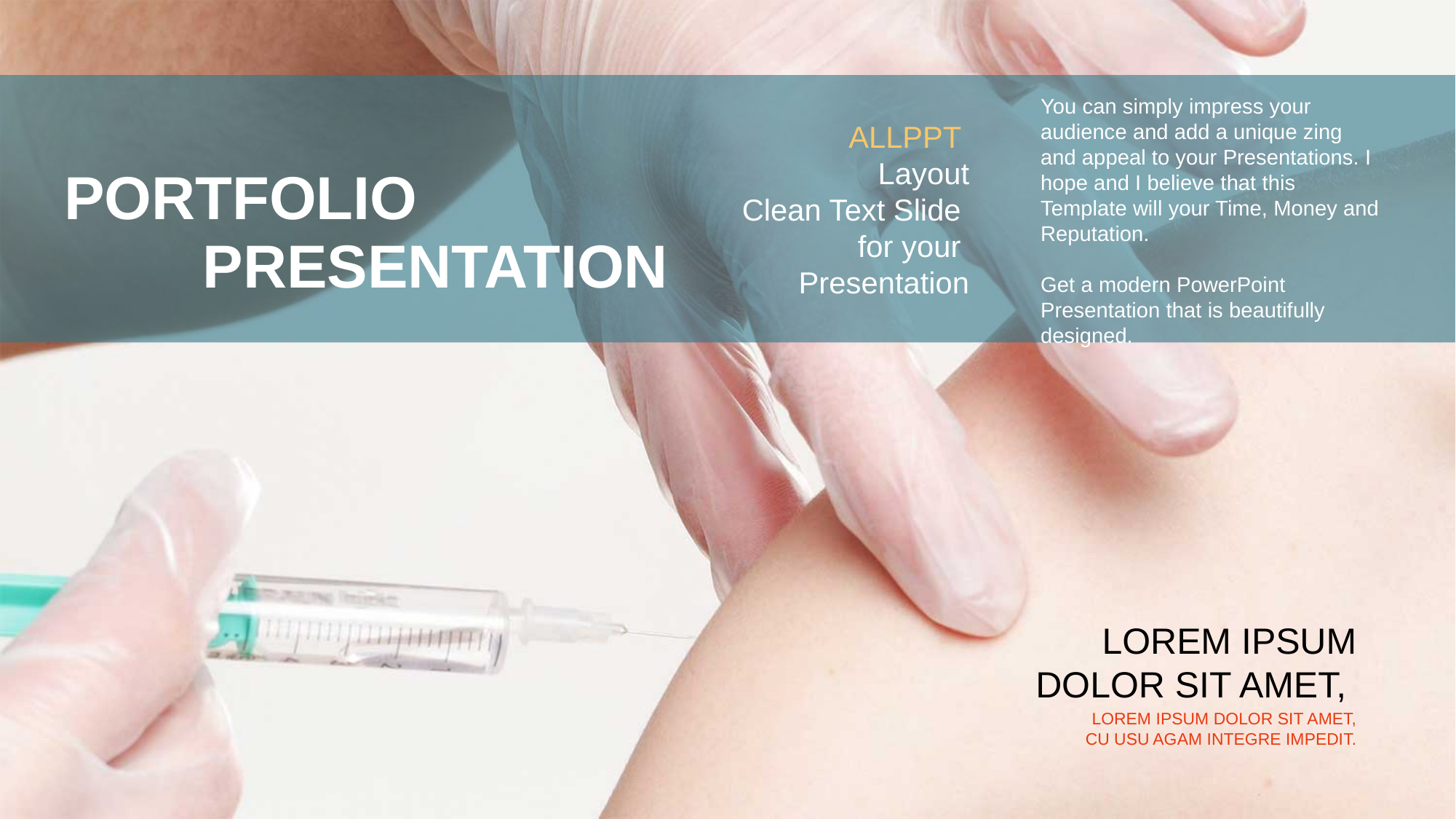

You can simply impress your audience and add a unique zing and appeal to your Presentations. I hope and I believe that this Template will your Time, Money and Reputation.

Get a modern PowerPoint  Presentation that is beautifully designed.
ALLPPT
Layout
Clean Text Slide
for your
Presentation
PORTFOLIO
PRESENTATION
LOREM IPSUM
DOLOR SIT AMET,
LOREM IPSUM DOLOR SIT AMET,
CU USU AGAM INTEGRE IMPEDIT.